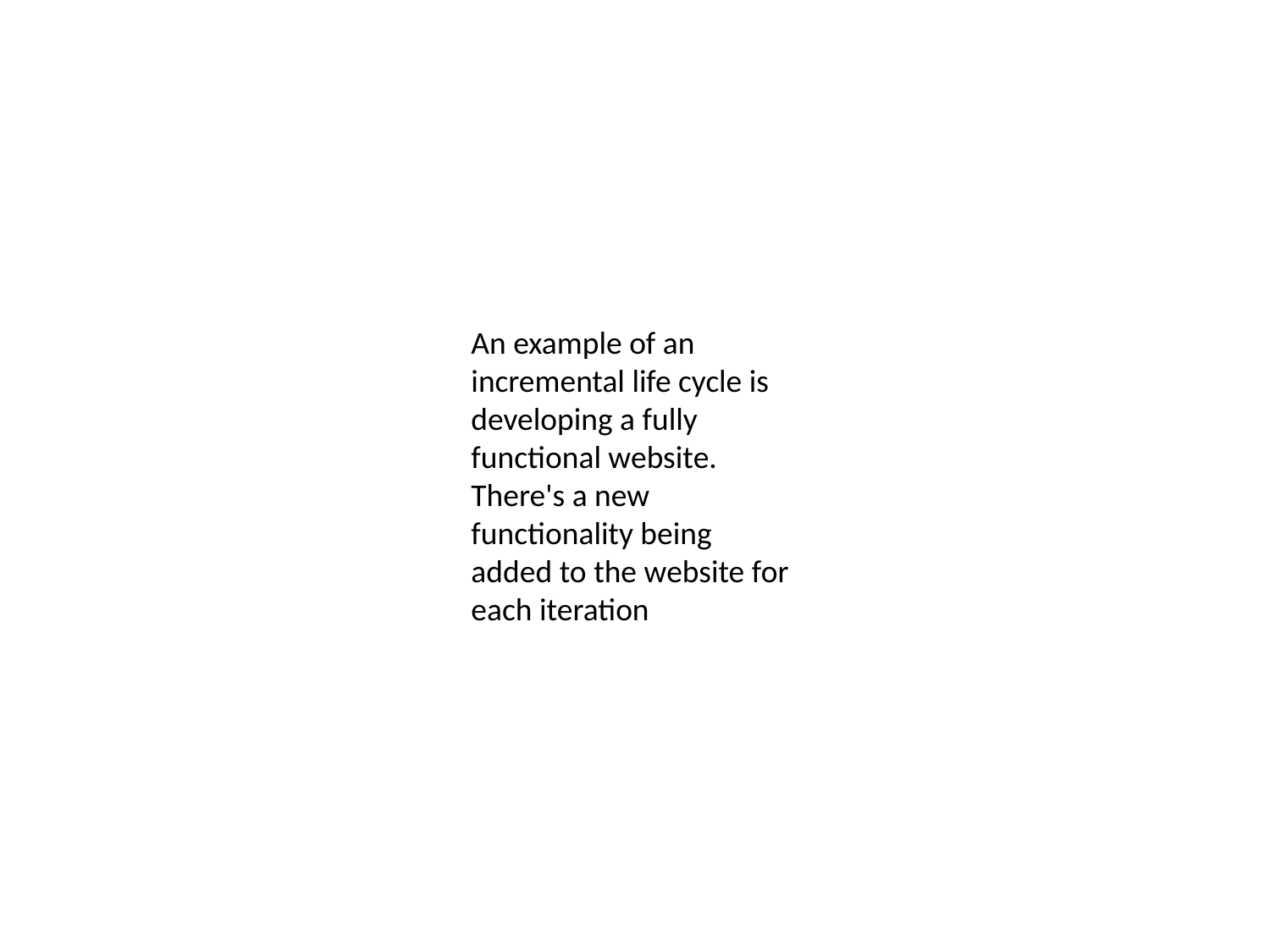

An example of an incremental life cycle is developing a fully functional website. There's a new functionality being added to the website for each iteration